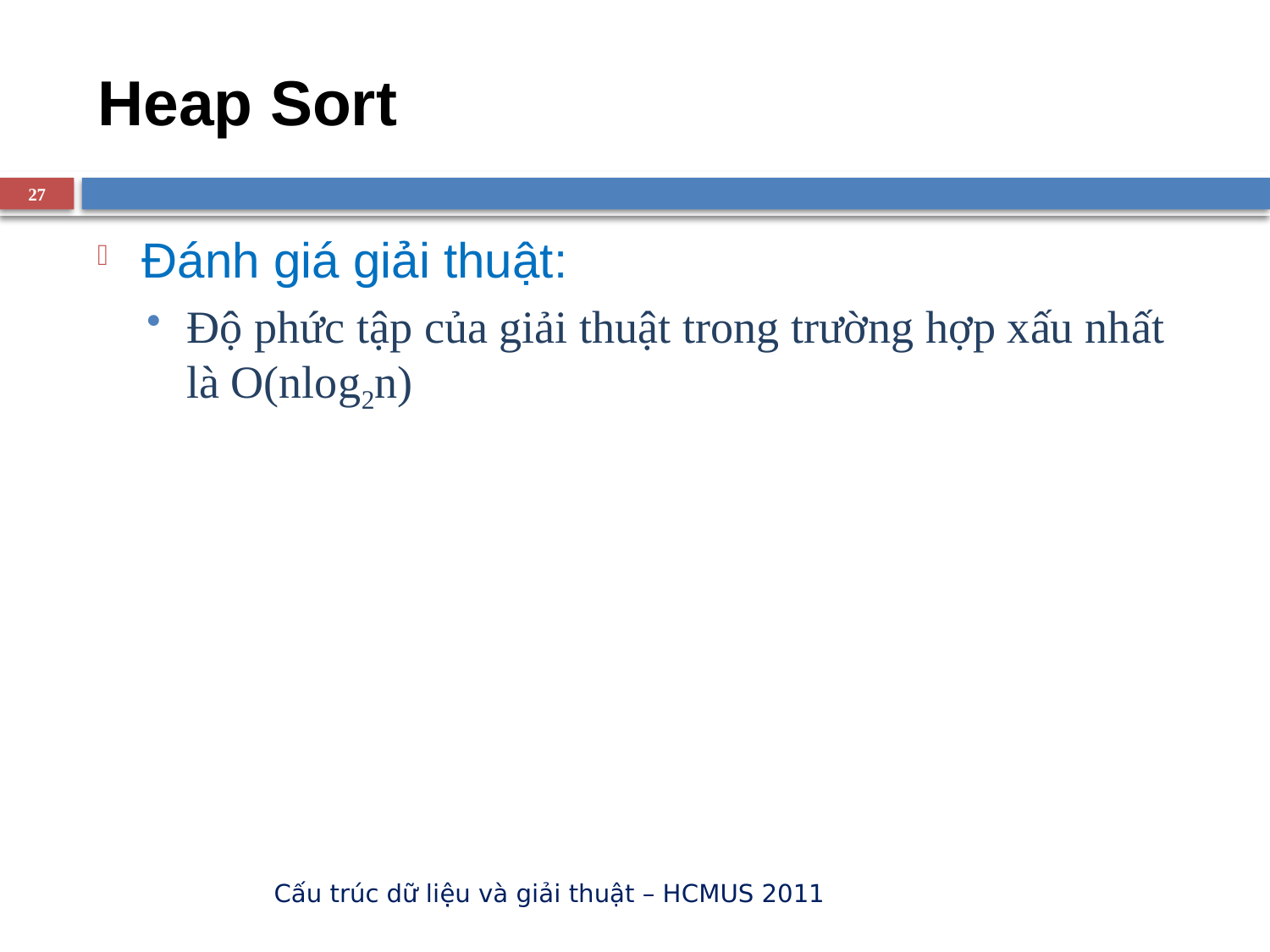

# Heap Sort
27
Đánh giá giải thuật:
Độ phức tập của giải thuật trong trường hợp xấu nhất là O(nlog2n)
Cấu trúc dữ liệu và giải thuật – HCMUS 2011